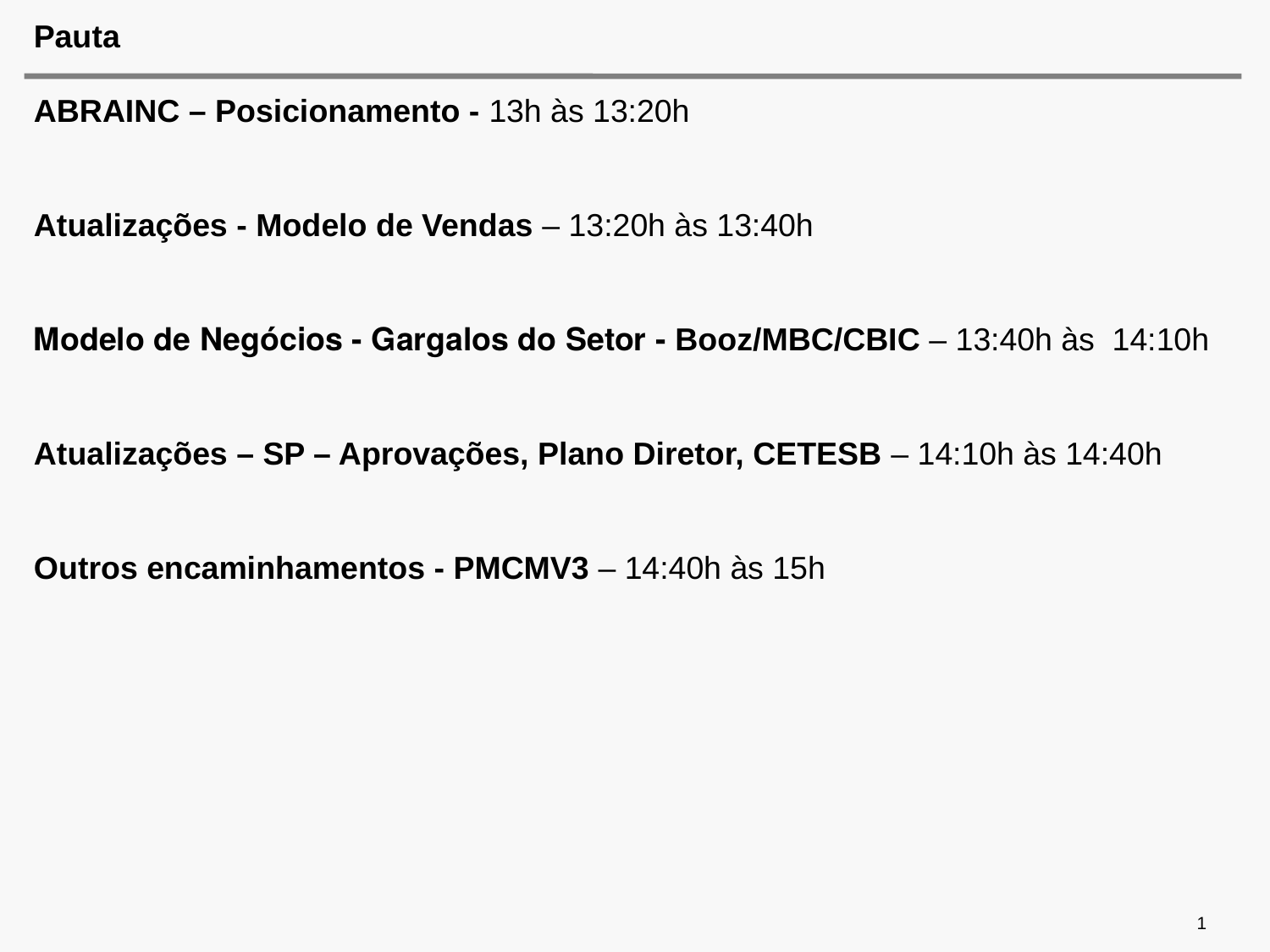

# Pauta

ABRAINC – Posicionamento - 13h às 13:20h

Atualizações - Modelo de Vendas – 13:20h às 13:40h

Modelo de Negócios - Gargalos do Setor - Booz/MBC/CBIC – 13:40h às  14:10h

Atualizações – SP – Aprovações, Plano Diretor, CETESB – 14:10h às 14:40h

Outros encaminhamentos - PMCMV3 – 14:40h às 15h

1